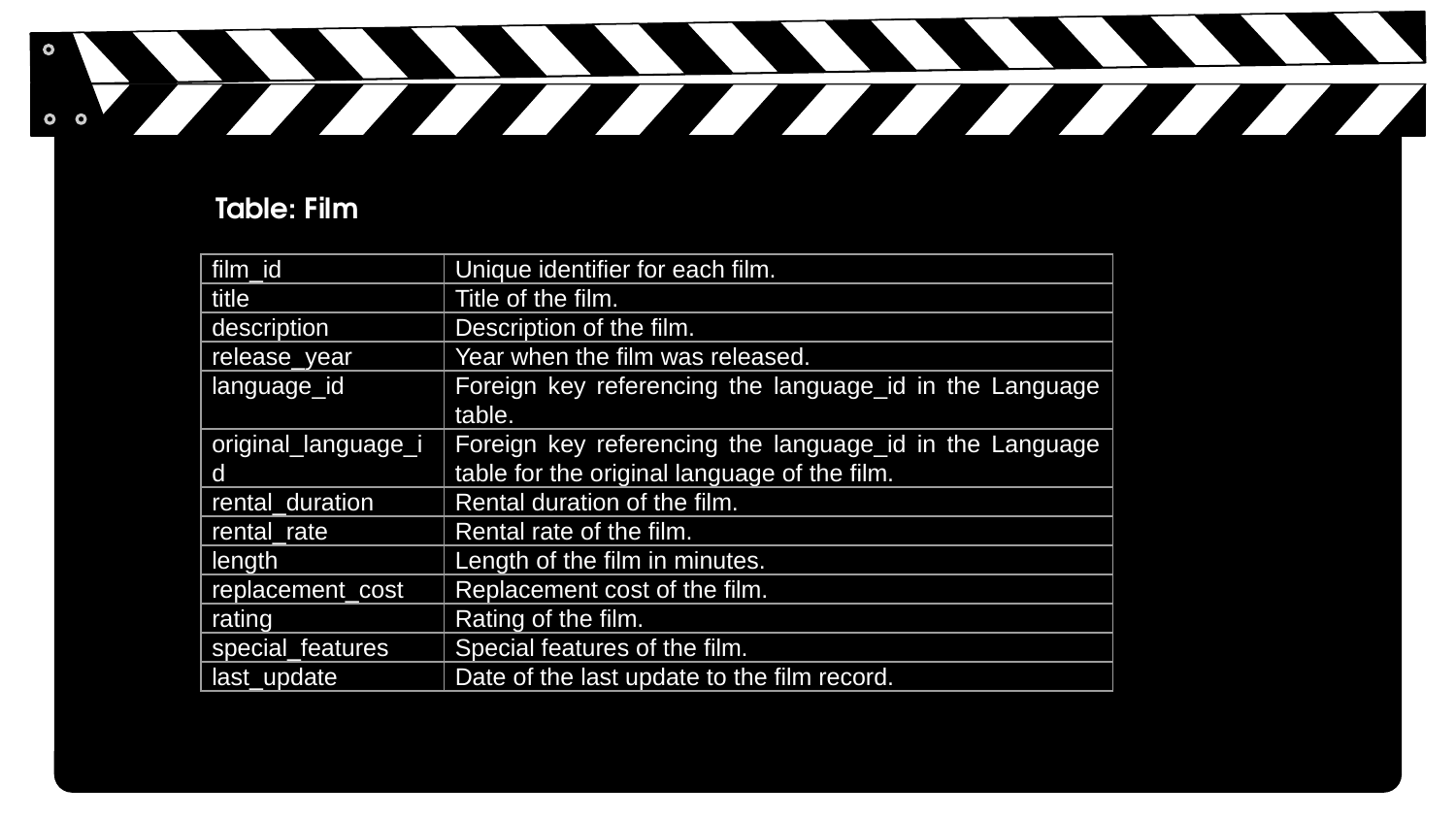

Table: Film
| film\_id | Unique identifier for each film. |
| --- | --- |
| title | Title of the film. |
| description | Description of the film. |
| release\_year | Year when the film was released. |
| language\_id | Foreign key referencing the language\_id in the Language table. |
| original\_language\_id | Foreign key referencing the language\_id in the Language table for the original language of the film. |
| rental\_duration | Rental duration of the film. |
| rental\_rate | Rental rate of the film. |
| length | Length of the film in minutes. |
| replacement\_cost | Replacement cost of the film. |
| rating | Rating of the film. |
| special\_features | Special features of the film. |
| last\_update | Date of the last update to the film record. |